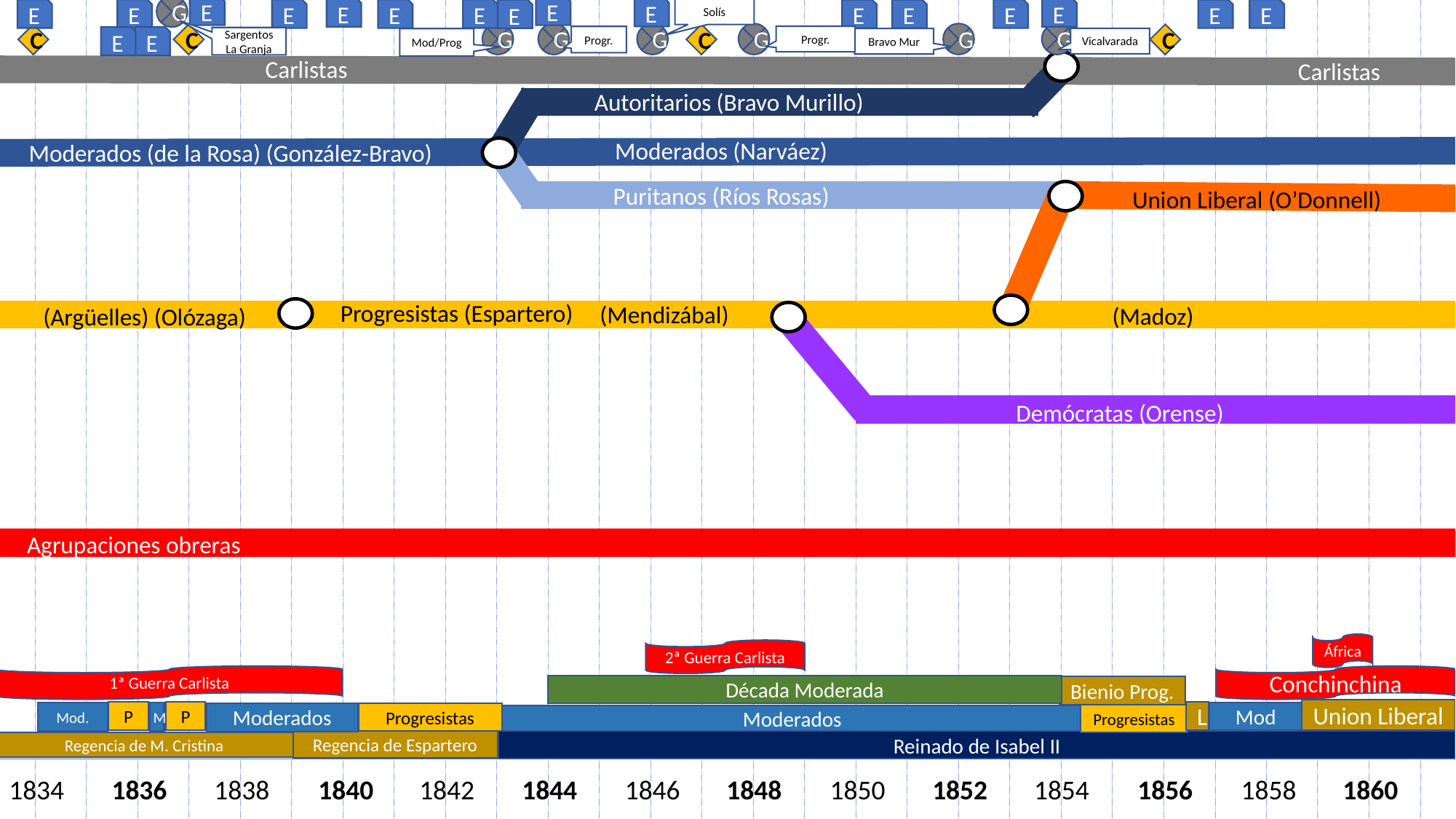

G
E
E
E
E
E
Solís
E
E
E
E
E
E
E
E
E
E
E
G
G
G
G
G
G
C
C
C
C
Progr.
Progr.
E
E
Sargentos La Granja
Vicalvarada
Bravo Mur
Mod/Prog

Carlistas
Carlistas
Autoritarios (Bravo Murillo)
Moderados (Narváez)

Moderados (de la Rosa) (González-Bravo)
Puritanos (Ríos Rosas)

Union Liberal (O’Donnell)
Progresistas (Espartero)

(Mendizábal)
(Madoz)
(Argüelles) (Olózaga)

Demócratas (Orense)
Agrupaciones obreras
África
2ª Guerra Carlista
1ª Guerra Carlista
Conchinchina
Década Moderada
Bienio Prog.
Union Liberal
L
P
P
Mod
Mod.
M
Moderados
Progresistas
Progresistas
Moderados
Regencia de Espartero
Reinado de Isabel II
Regencia de M. Cristina
1834
1836
1838
1840
1842
1844
1846
1848
1850
1852
1854
1856
1858
1860